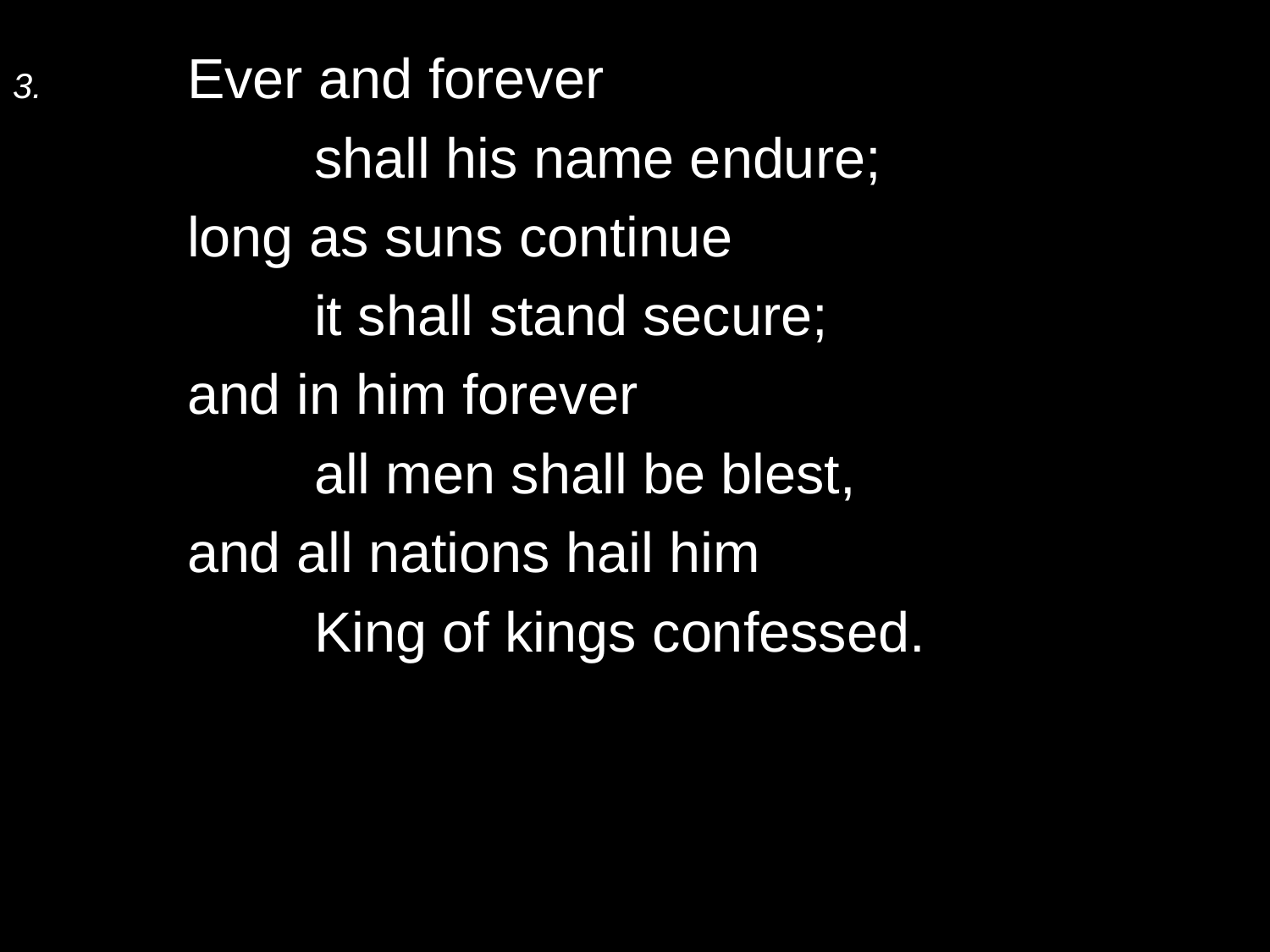

3.	Ever and forever
		shall his name endure;
	long as suns continue
		it shall stand secure;
	and in him forever
		all men shall be blest,
	and all nations hail him
		King of kings confessed.